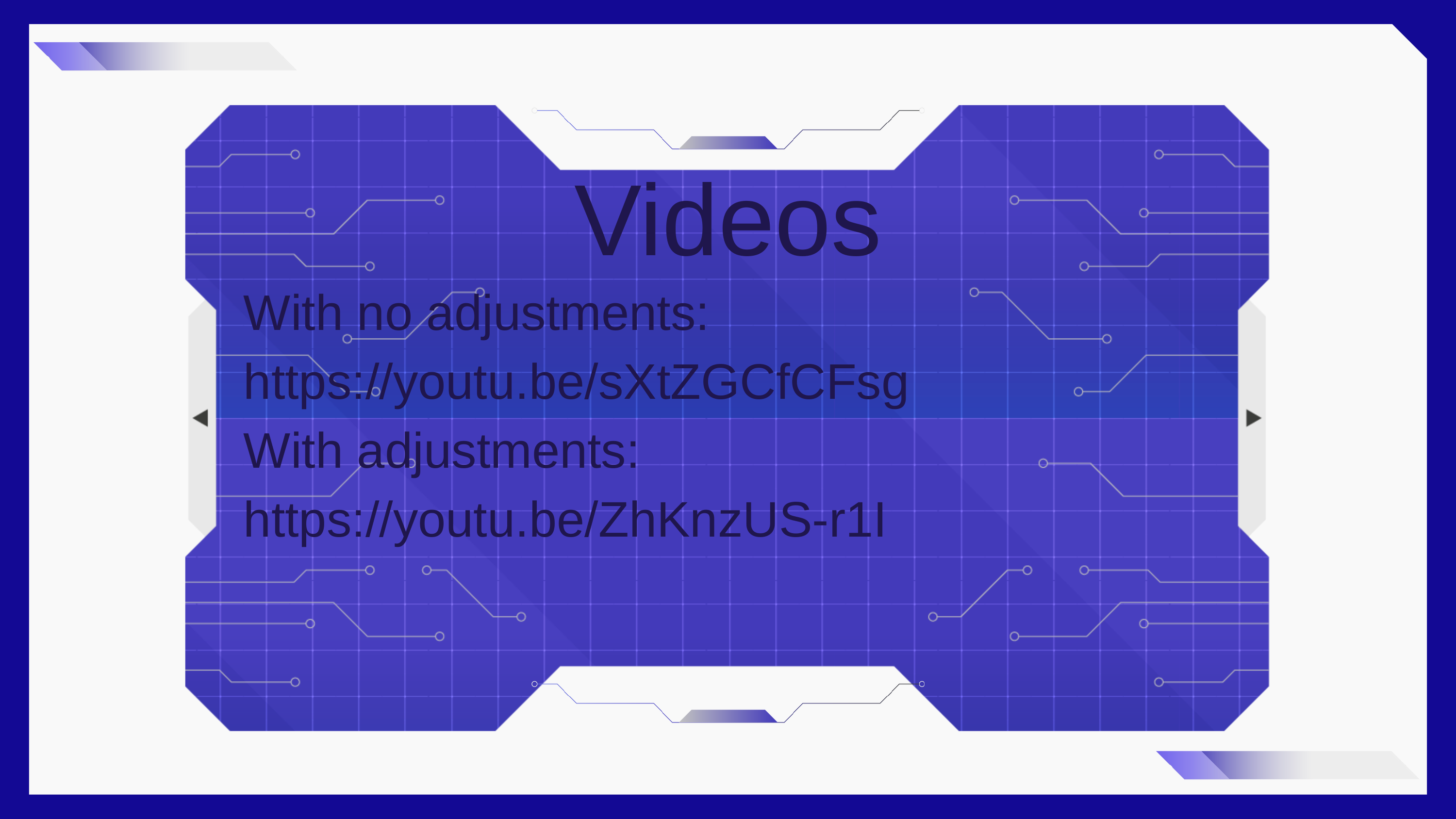

Videos
With no adjustments: https://youtu.be/sXtZGCfCFsg
With adjustments: https://youtu.be/ZhKnzUS-r1I